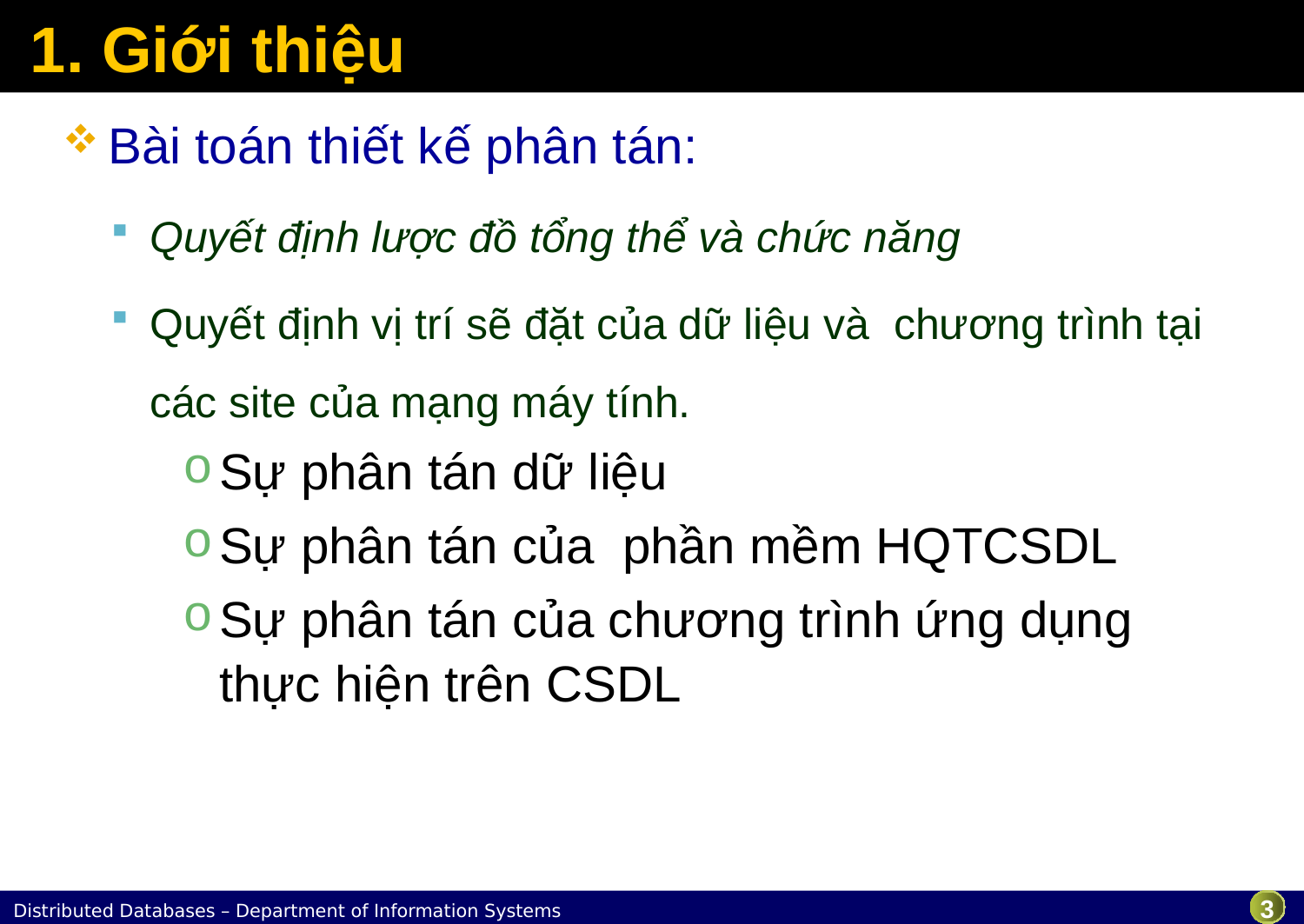

# 1. Giới thiệu
Bài toán thiết kế phân tán:
Quyết định lược đồ tổng thể và chức năng
Quyết định vị trí sẽ đặt của dữ liệu và  chương trình tại các site của mạng máy tính.
Sự phân tán dữ liệu
Sự phân tán của  phần mềm HQTCSDL
Sự phân tán của chương trình ứng dụng thực hiện trên CSDL